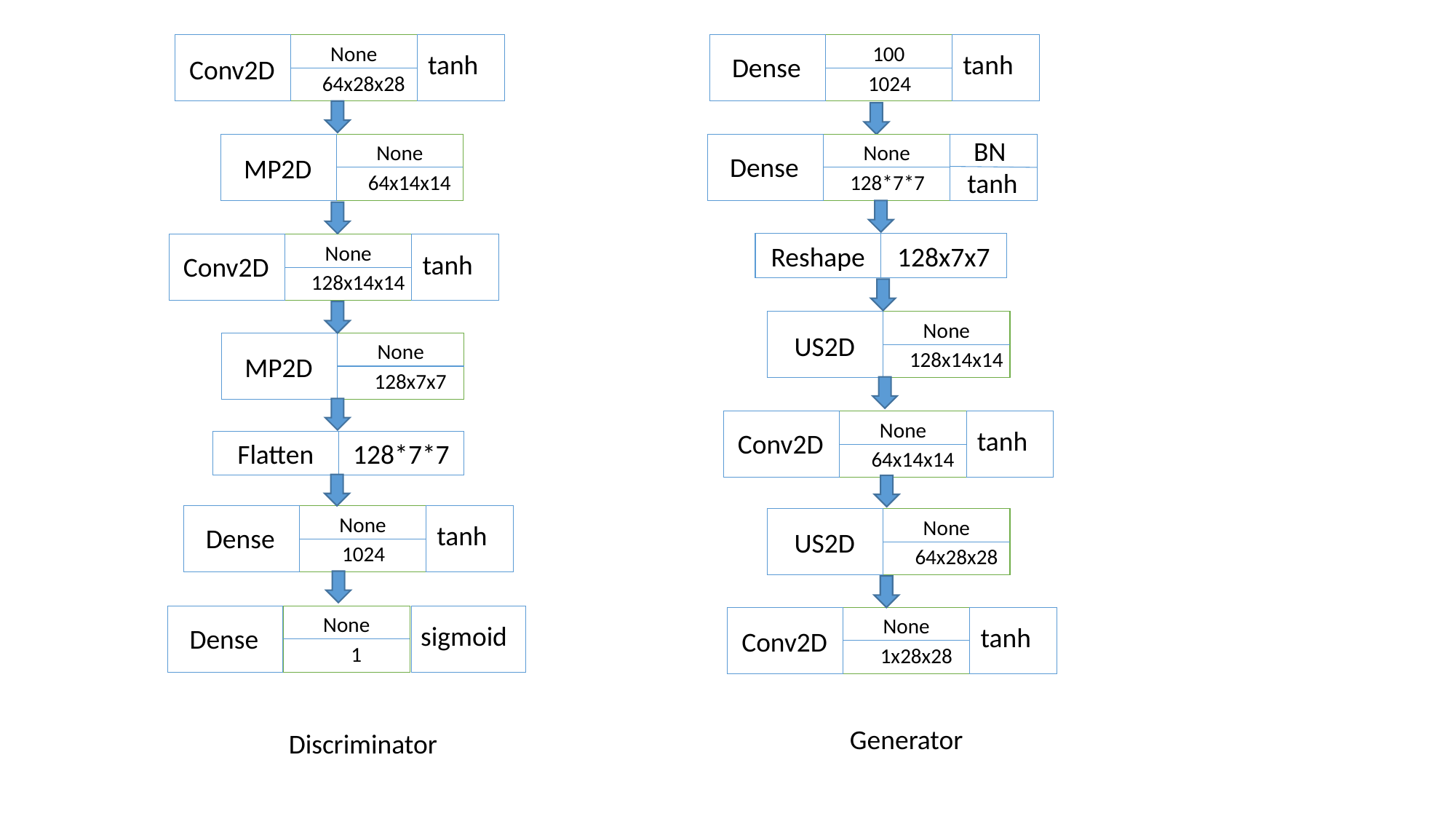

None

Conv2D
tanh
64x28x28
100

Dense
tanh
1024

BN
None

MP2D
64x14x14
None

Dense
tanh
128*7*7

Reshape
128x7x7
None

Conv2D
tanh
128x14x14

None

US2D
128x14x14
None

MP2D
128x7x7

None

Conv2D
tanh
64x14x14
Flatten
128*7*7

None

Dense
tanh
1024
None

US2D
64x28x28

None

Dense
sigmoid
1
None

Conv2D
tanh
1x28x28
Generator
Discriminator